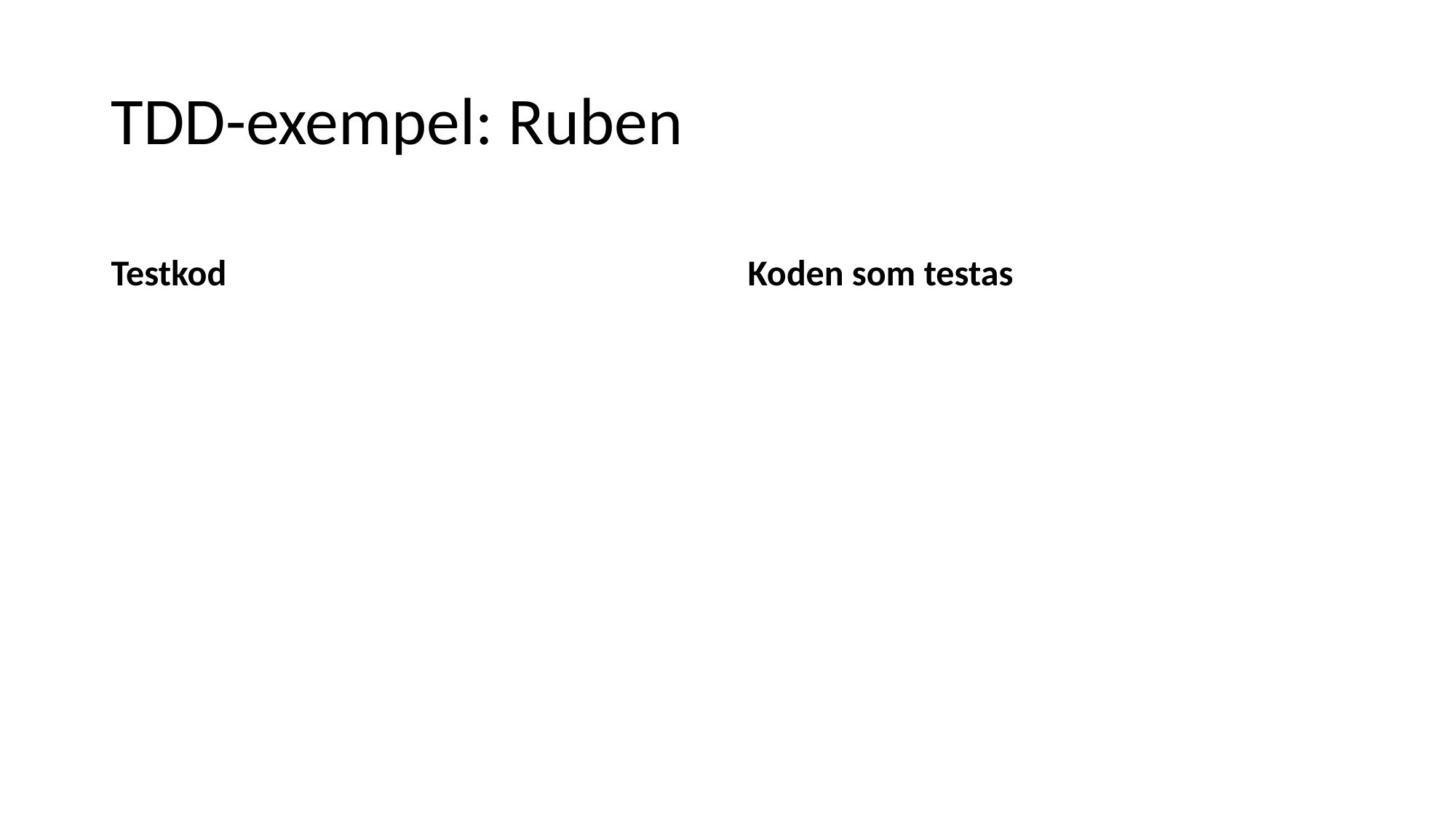

# TDD-exempel: Ruben
Testkod
Koden som testas